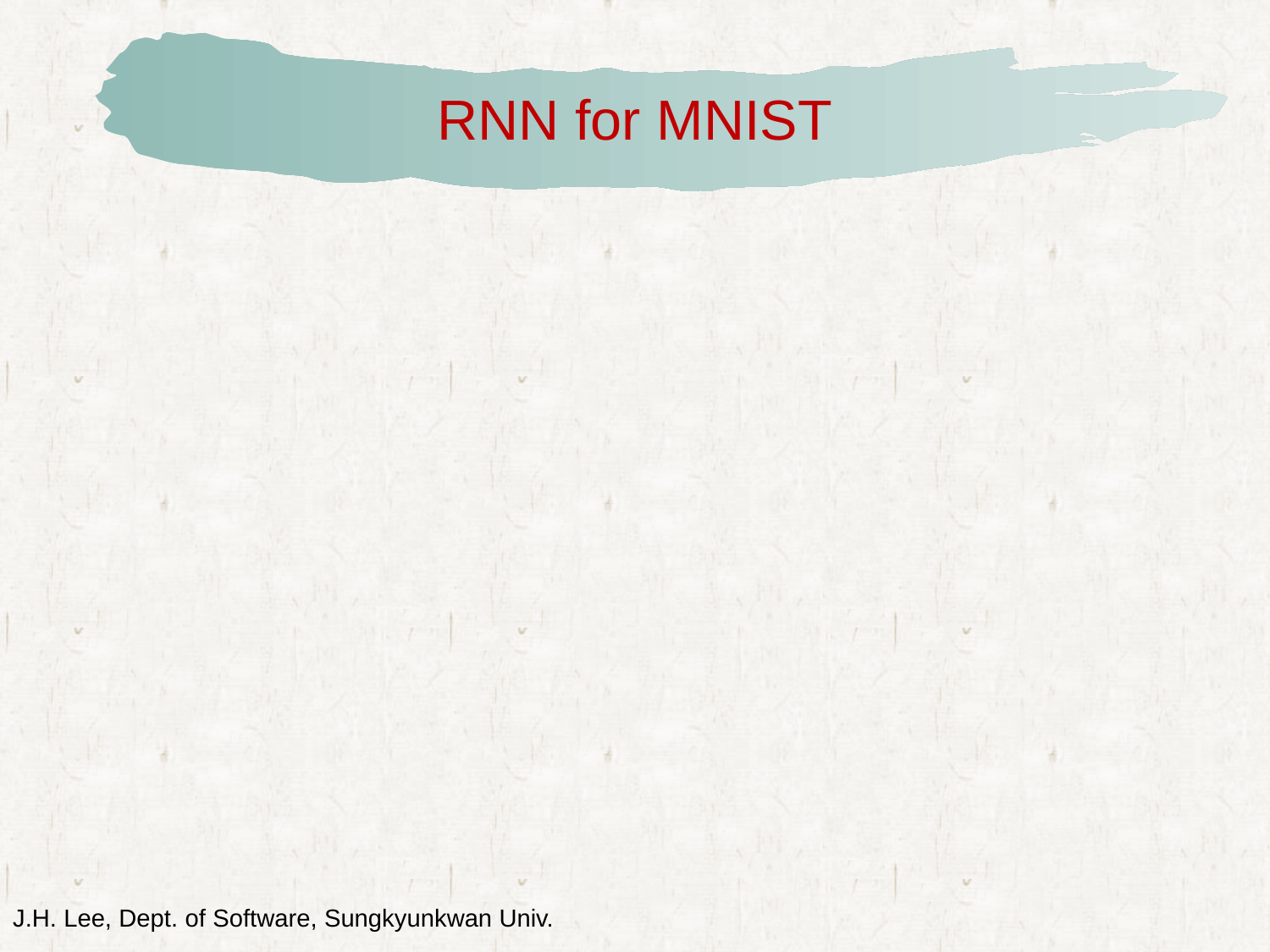

# RNN for MNIST

J.H. Lee, Dept. of Software, Sungkyunkwan Univ.